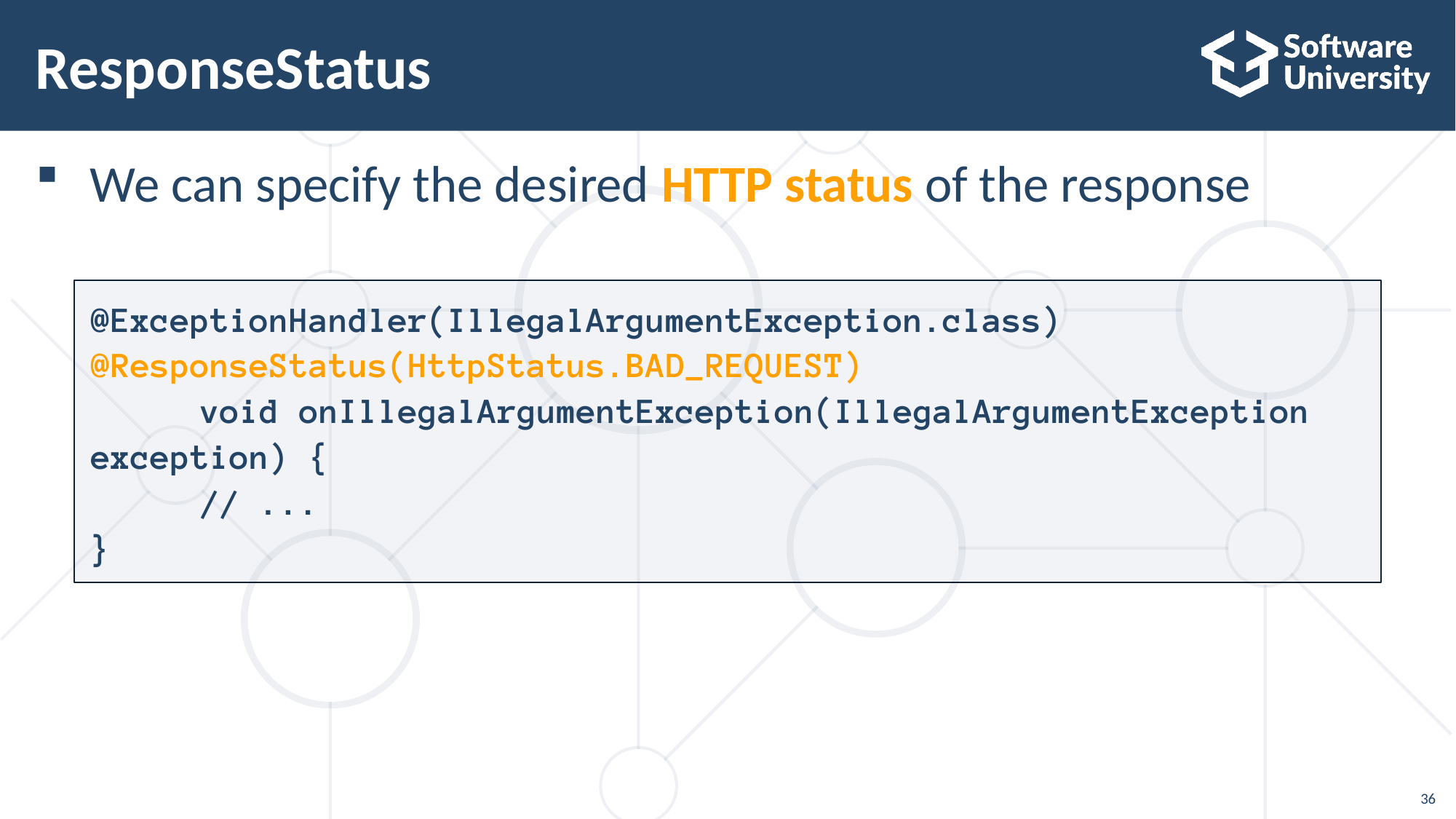

# ResponseStatus
We can specify the desired HTTP status of the response
@ExceptionHandler(IllegalArgumentException.class)
@ResponseStatus(HttpStatus.BAD_REQUEST)
	void onIllegalArgumentException(IllegalArgumentException exception) {
	// ...
}
36